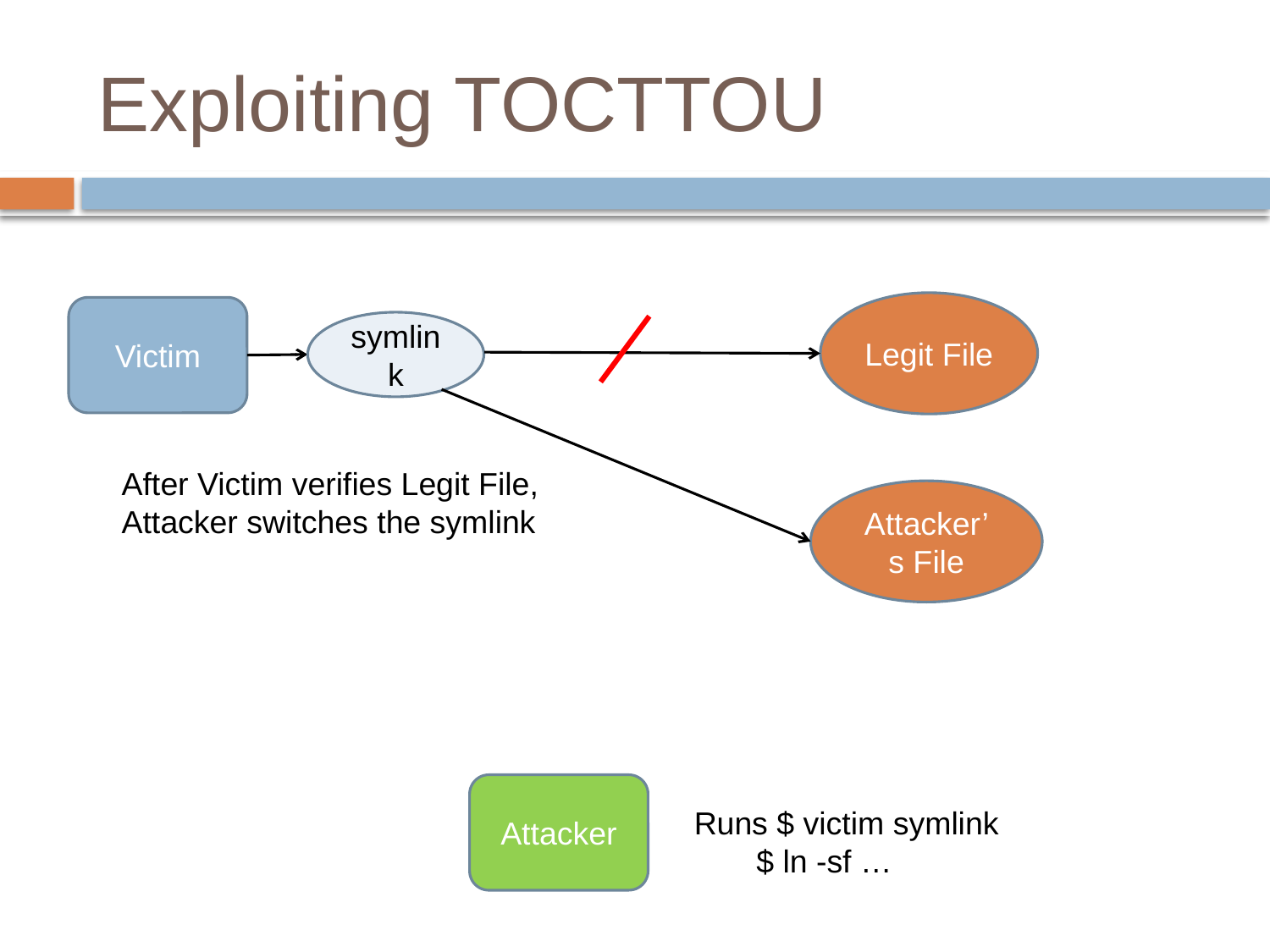

# Exploiting TOCTTOU
Legit File
Victim
symlink
After Victim verifies Legit File,
Attacker switches the symlink
Attacker’s File
Attacker
Runs $ victim symlink
       $ ln -sf …